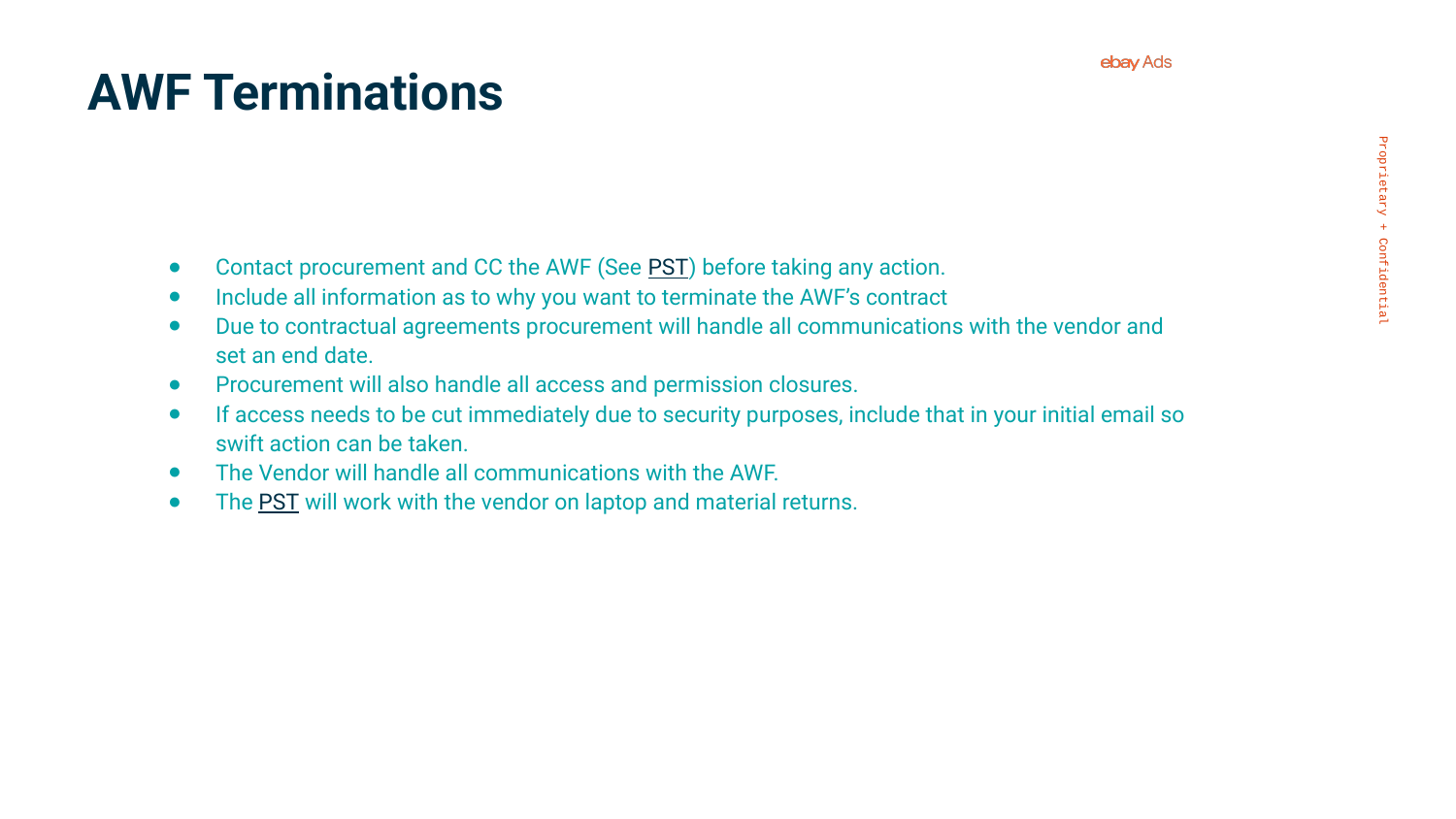

# AWF Terminations
Contact procurement and CC the AWF (See PST) before taking any action.
Include all information as to why you want to terminate the AWF’s contract
Due to contractual agreements procurement will handle all communications with the vendor and set an end date.
Procurement will also handle all access and permission closures.
If access needs to be cut immediately due to security purposes, include that in your initial email so swift action can be taken.
The Vendor will handle all communications with the AWF.
The PST will work with the vendor on laptop and material returns.